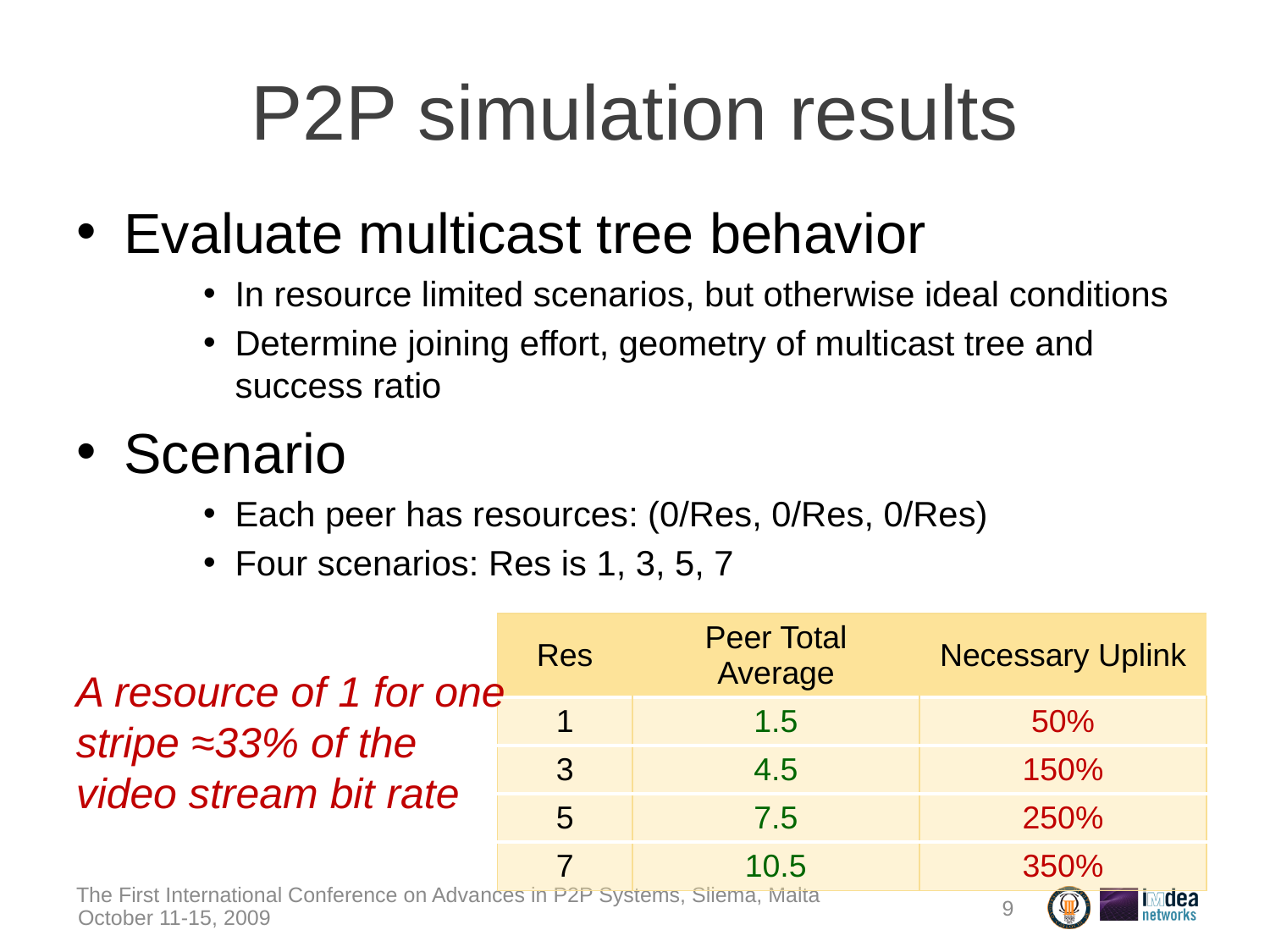

# P2P simulation results
Evaluate multicast tree behavior
In resource limited scenarios, but otherwise ideal conditions
Determine joining effort, geometry of multicast tree and success ratio
Scenario
Each peer has resources: (0/Res, 0/Res, 0/Res)
Four scenarios: Res is 1, 3, 5, 7

| Res | Peer Total Average | Necessary Uplink |
| --- | --- | --- |
| 1 | 1.5 | 50% |
| 3 | 4.5 | 150% |
| 5 | 7.5 | 250% |
| 7 | 10.5 | 350% |
A resource of 1 for one stripe ≈33% of the video stream bit rate
The First International Conference on Advances in P2P Systems, Sliema, Malta
9
October 11-15, 2009